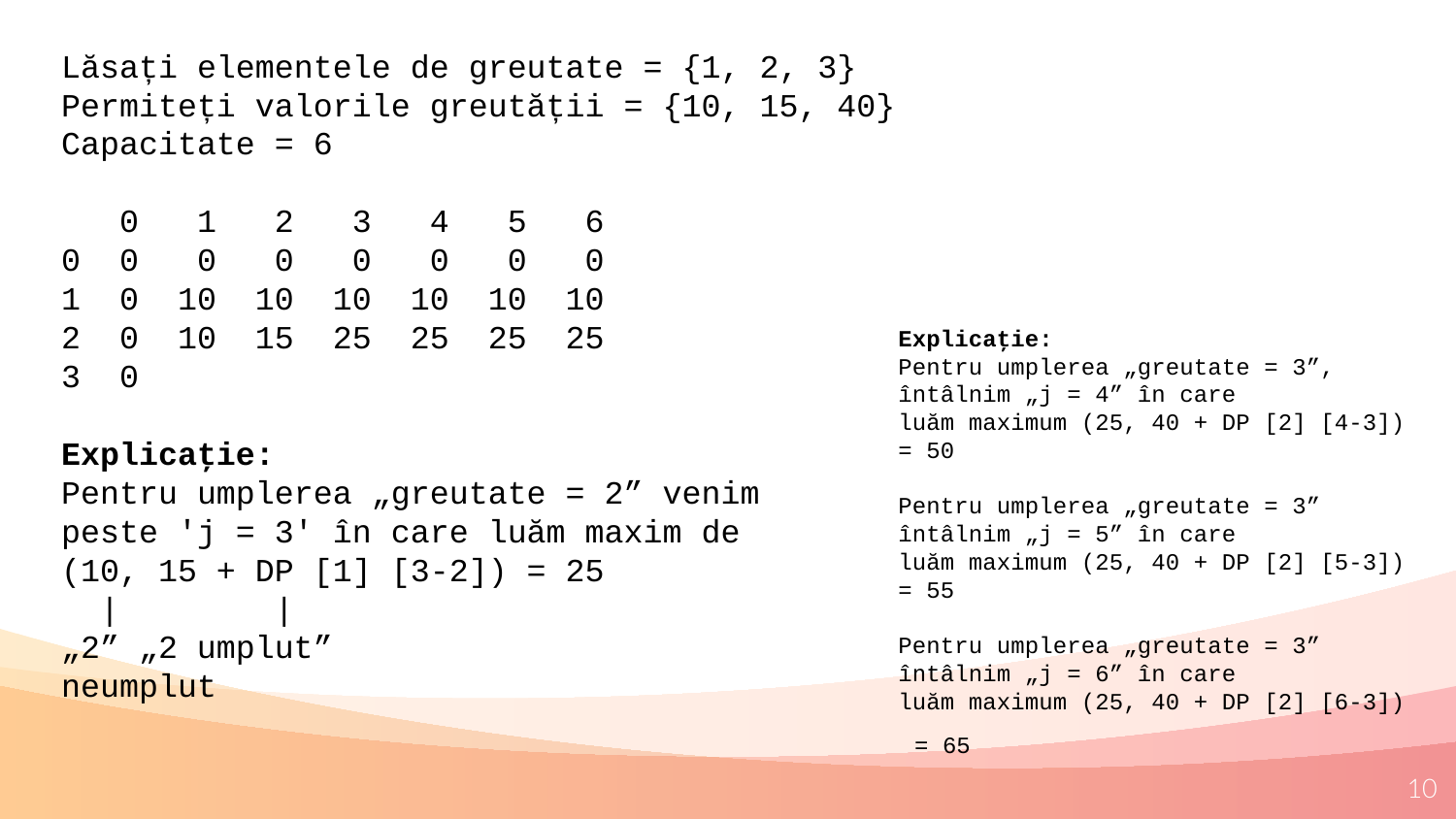

Lăsați elementele de greutate = {1, 2, 3}
Permiteți valorile greutății = {10, 15, 40}
Capacitate = 6

   0   1   2   3   4   5   6
0  0   0   0   0   0   0   0
1  0  10  10  10  10  10  10
2  0  10  15  25  25  25  25
3  0

Explicaţie:
Pentru umplerea „greutate = 2” venim
peste 'j = 3' în care luăm maxim de
(10, 15 + DP [1] [3-2]) = 25
  |        |
„2” „2 umplut”
neumplut

Explicaţie:
Pentru umplerea „greutate = 3”,
întâlnim „j = 4” în care
luăm maximum (25, 40 + DP [2] [4-3])
= 50

Pentru umplerea „greutate = 3”
întâlnim „j = 5” în care
luăm maximum (25, 40 + DP [2] [5-3])
= 55

Pentru umplerea „greutate = 3”
întâlnim „j = 6” în care
luăm maximum (25, 40 + DP [2] [6-3])
= 65

10